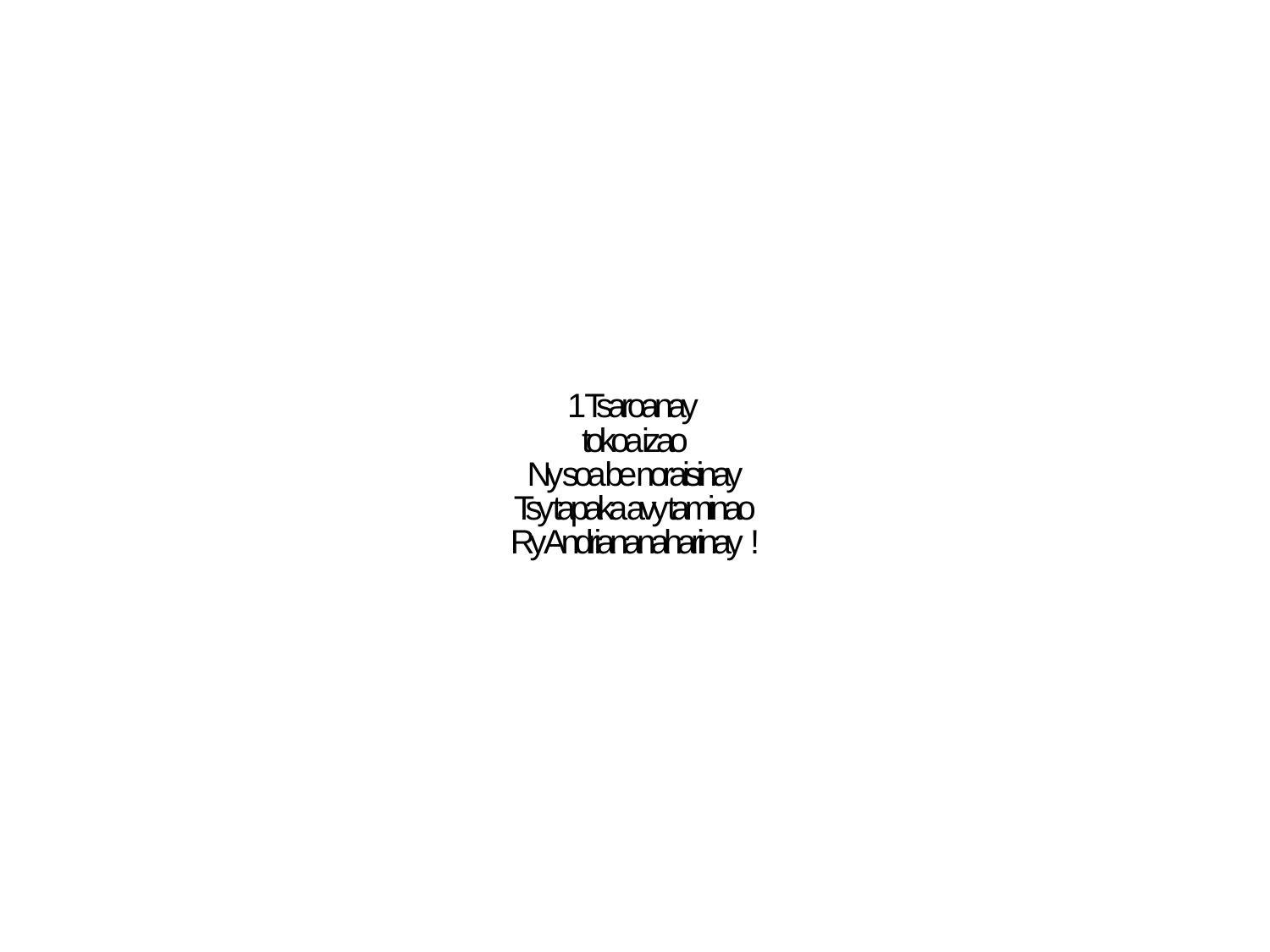

1 Tsaroanay
tokoa izao
Ny soa be noraisinay
Tsy tapaka avy taminao
Ry Andriananaharinay   !